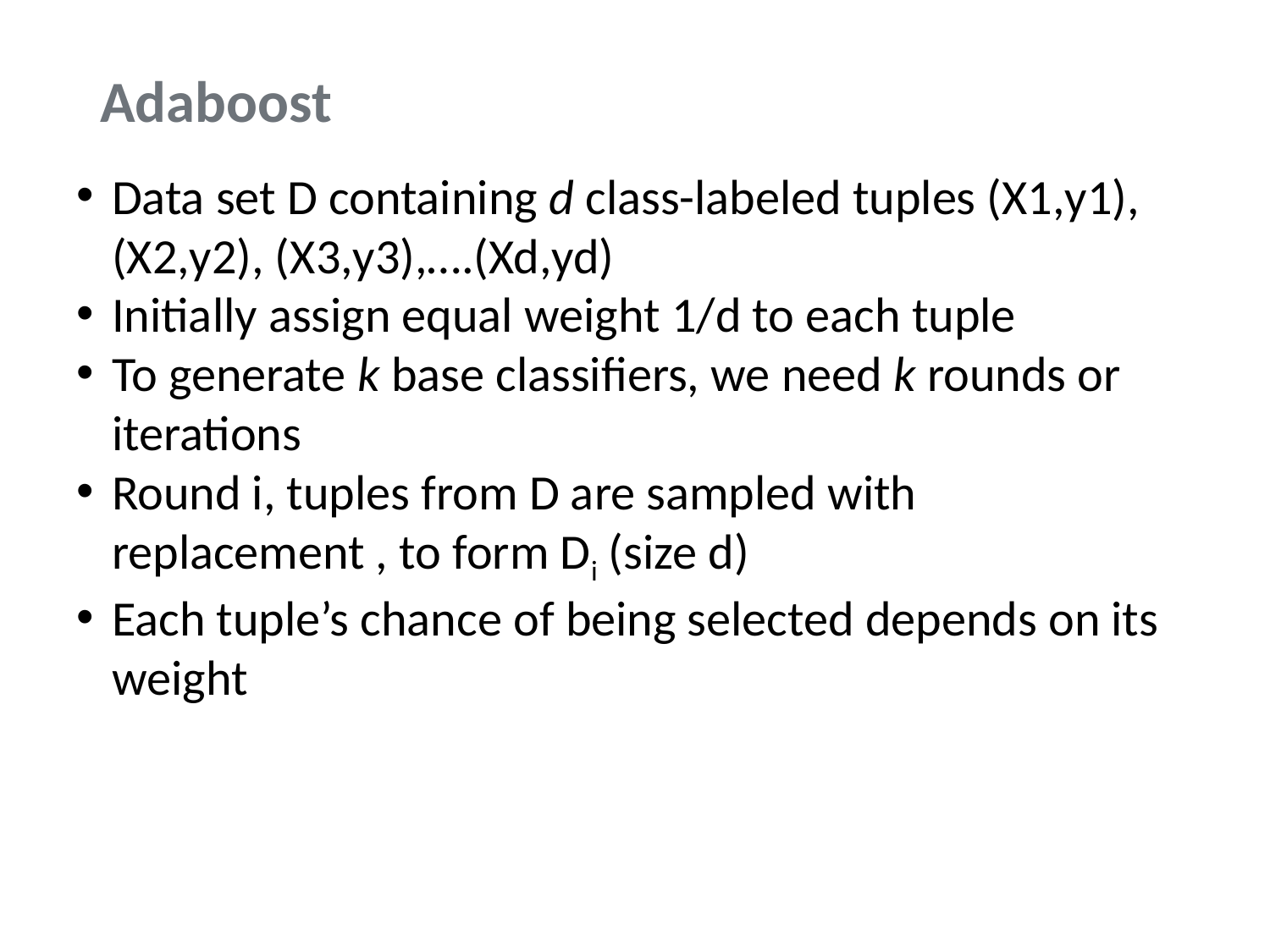

# Adaboost
Data set D containing d class-labeled tuples (X1,y1), (X2,y2), (X3,y3),….(Xd,yd)
Initially assign equal weight 1/d to each tuple
To generate k base classifiers, we need k rounds or iterations
Round i, tuples from D are sampled with replacement , to form Di (size d)
Each tuple’s chance of being selected depends on its weight